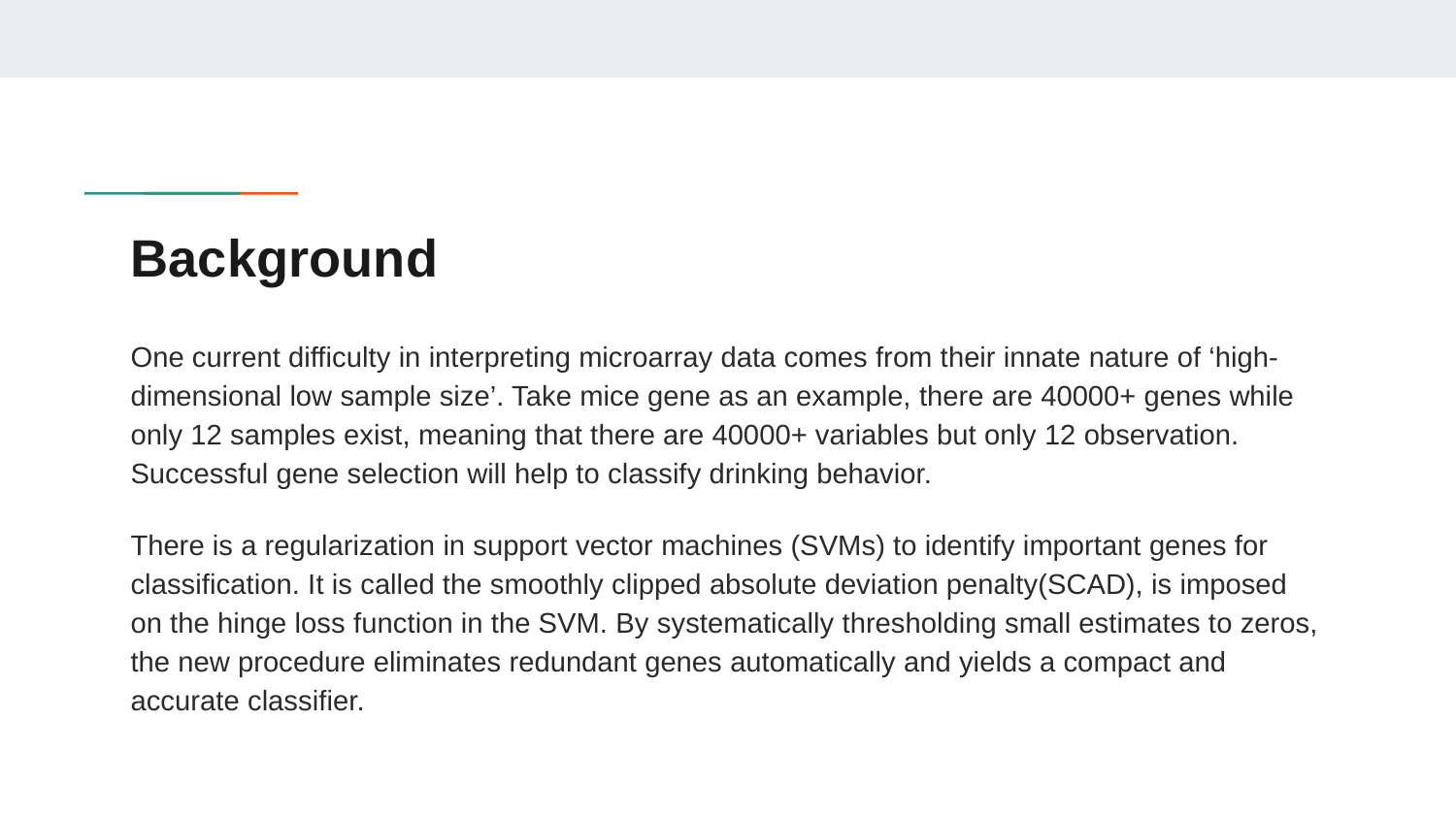

# Background
One current difficulty in interpreting microarray data comes from their innate nature of ‘high-dimensional low sample size’. Take mice gene as an example, there are 40000+ genes while only 12 samples exist, meaning that there are 40000+ variables but only 12 observation. Successful gene selection will help to classify drinking behavior.
There is a regularization in support vector machines (SVMs) to identify important genes for classification. It is called the smoothly clipped absolute deviation penalty(SCAD), is imposed on the hinge loss function in the SVM. By systematically thresholding small estimates to zeros, the new procedure eliminates redundant genes automatically and yields a compact and accurate classifier.